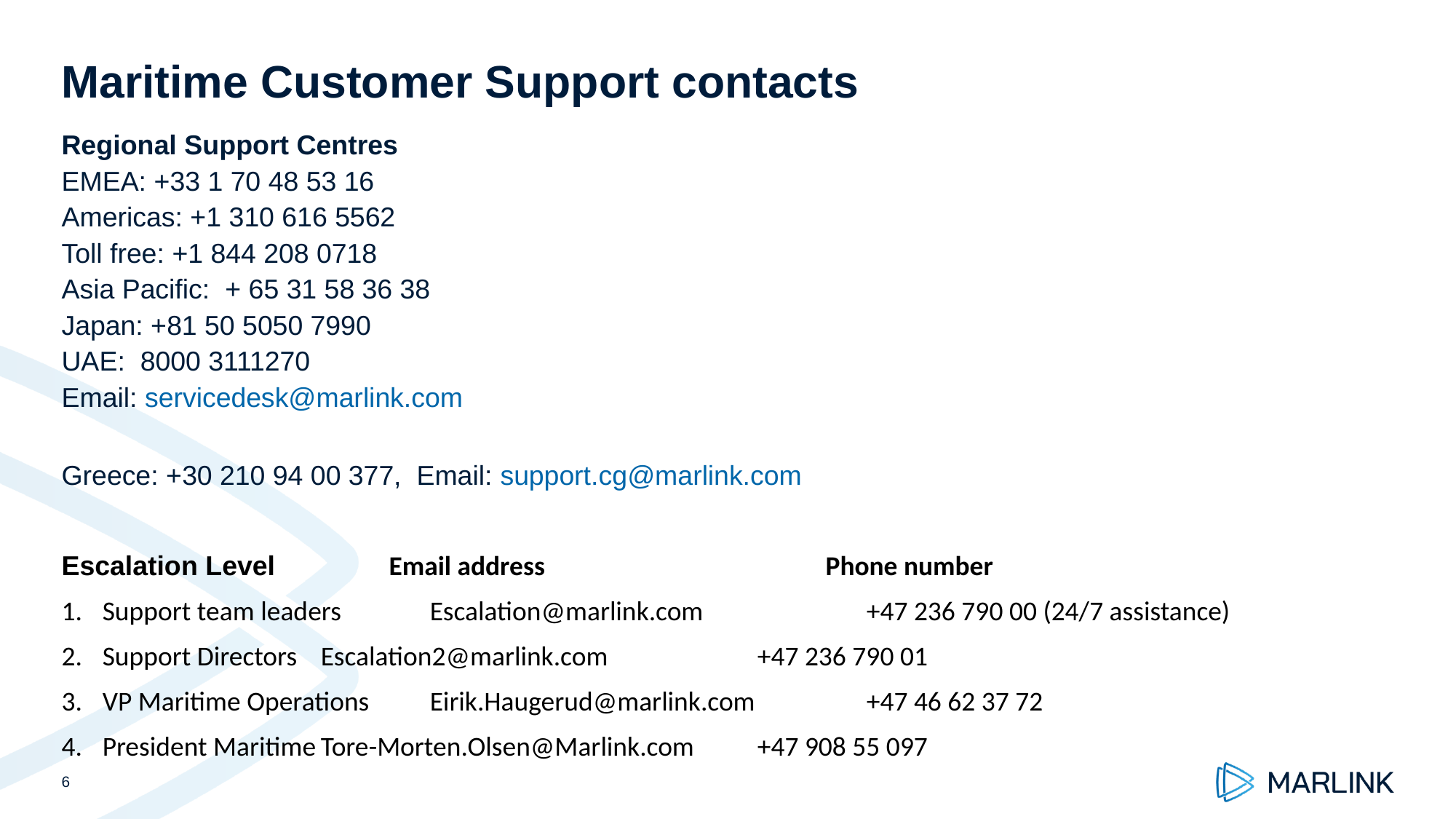

# Maritime Customer Support contacts
Regional Support Centres
EMEA: +33 1 70 48 53 16
Americas: +1 310 616 5562  
Toll free: +1 844 208 0718
Asia Pacific:  + 65 31 58 36 38
Japan: +81 50 5050 7990
UAE:  8000 3111270
Email: servicedesk@marlink.com
Greece: +30 210 94 00 377,  Email: support.cg@marlink.com

Escalation Level 	Email address 			Phone number
Support team leaders 	Escalation@marlink.com 		+47 236 790 00 (24/7 assistance)
Support Directors 	Escalation2@marlink.com 		+47 236 790 01
VP Maritime Operations 	Eirik.Haugerud@marlink.com 	+47 46 62 37 72
President Maritime	Tore-Morten.Olsen@Marlink.com 	+47 908 55 097

6